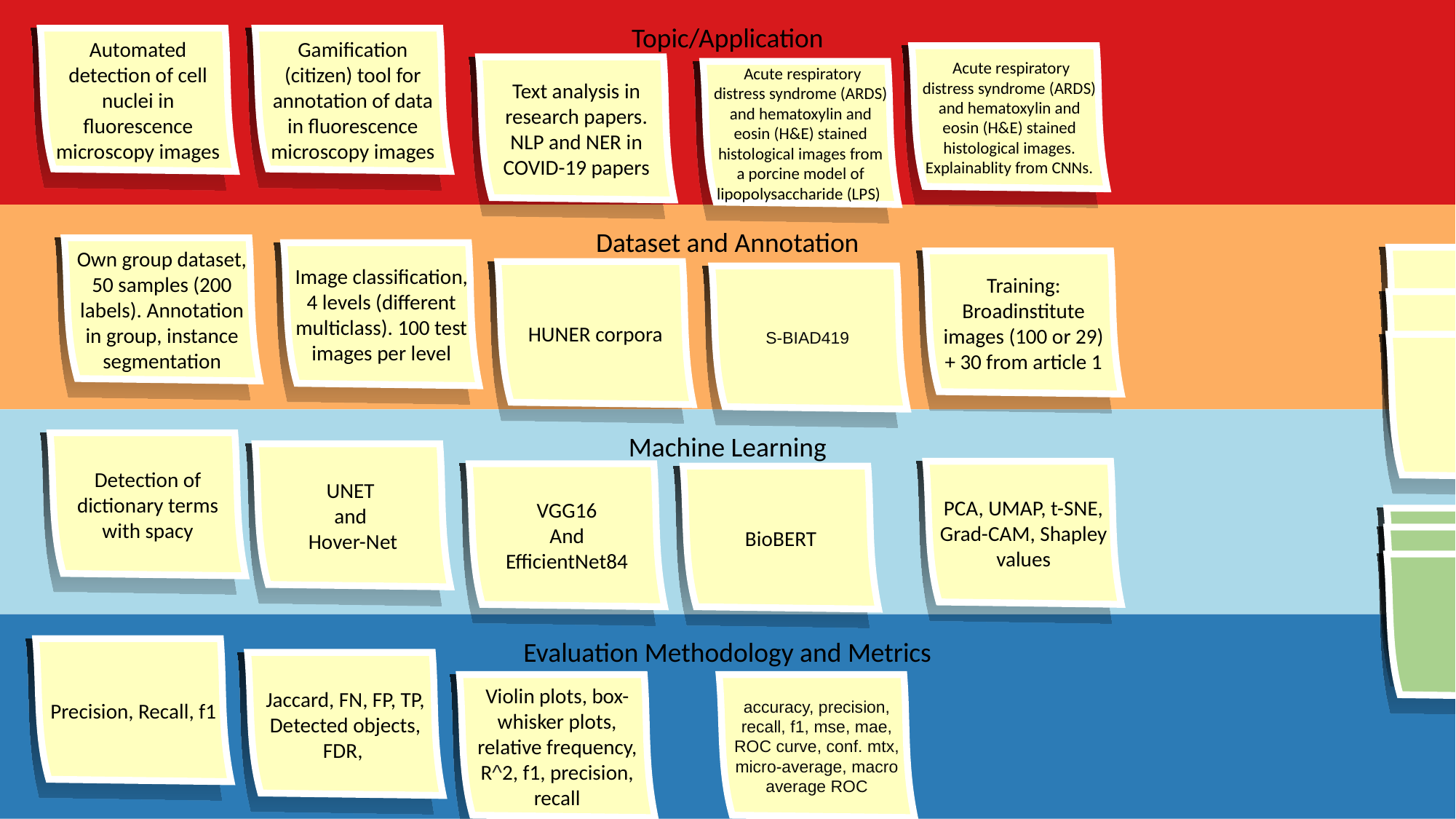

Topic/Application

Automated detection of cell nuclei in ﬂuorescence microscopy images

Gamification (citizen) tool for annotation of data in ﬂuorescence microscopy images

 Acute respiratory distress syndrome (ARDS) and hematoxylin and eosin (H&E) stained histological images. Explainablity from CNNs.

Text analysis in research papers. NLP and NER in COVID-19 papers

 Acute respiratory distress syndrome (ARDS) and hematoxylin and eosin (H&E) stained histological images from a porcine model of lipopolysaccharide (LPS)
Dataset and Annotation

Own group dataset, 50 samples (200 labels). Annotation in group, instance segmentation

Image classification, 4 levels (different multiclass). 100 test images per level

Training:
Broadinstitute images (100 or 29) + 30 from article 1

HUNER corpora

S-BIAD419

Machine Learning

Detection of dictionary terms with spacy

UNET
and
Hover-Net

PCA, UMAP, t-SNE, Grad-CAM, Shapley values

VGG16
And
EfficientNet84

BioBERT

Evaluation Methodology and Metrics

Precision, Recall, f1

Jaccard, FN, FP, TP, Detected objects, FDR,

Violin plots, box-whisker plots, relative frequency, R^2, f1, precision, recall
accuracy, precision, recall, f1, mse, mae, ROC curve, conf. mtx, micro-average, macro average ROC